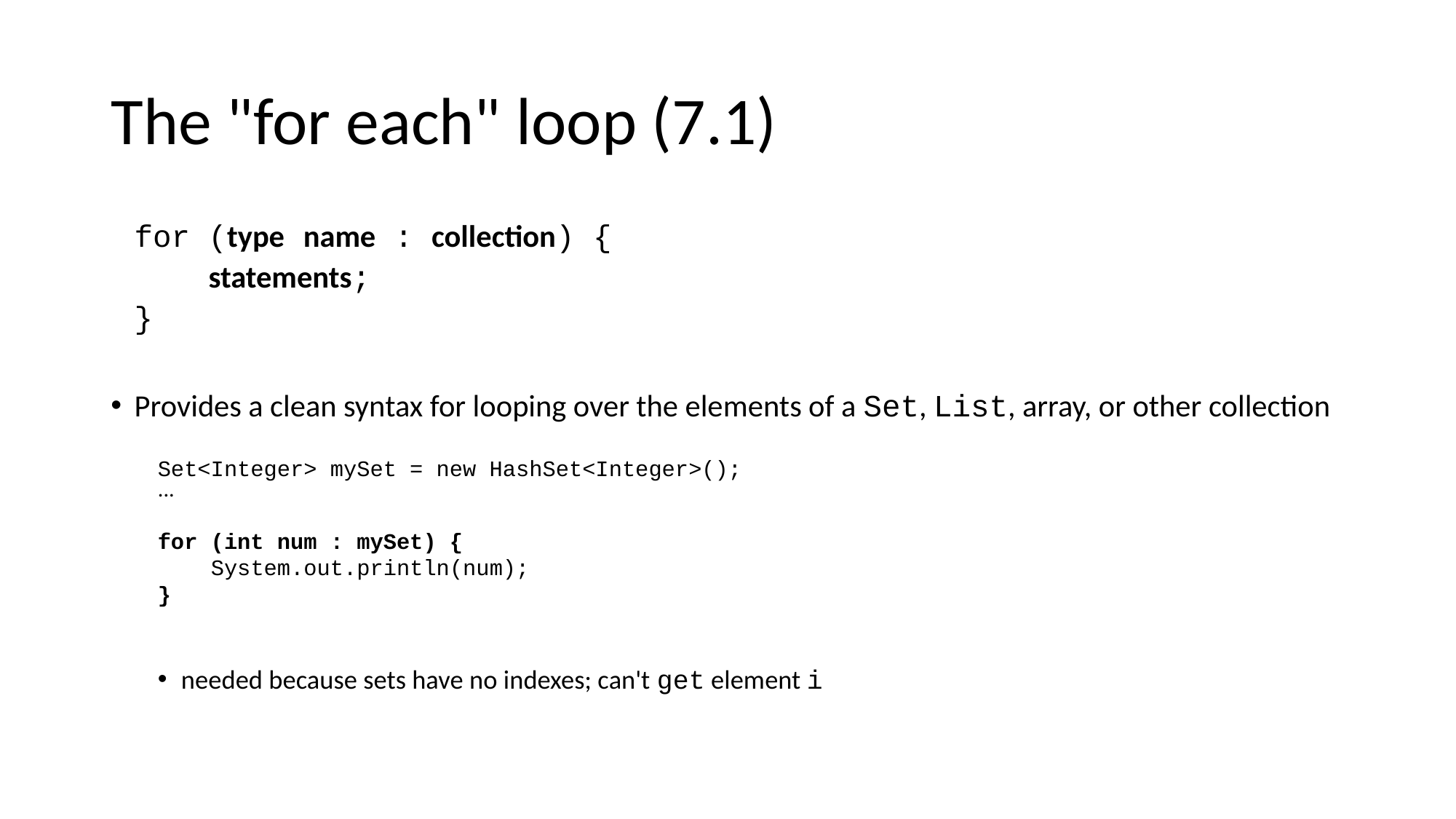

# The "for each" loop (7.1)
		for (type name : collection) {
		    statements;
		}

Provides a clean syntax for looping over the elements of a Set, List, array, or other collection

Set<Integer> mySet = new HashSet<Integer>();
...

for (int num : mySet) {
    System.out.println(num);
}

needed because sets have no indexes; can't get element i